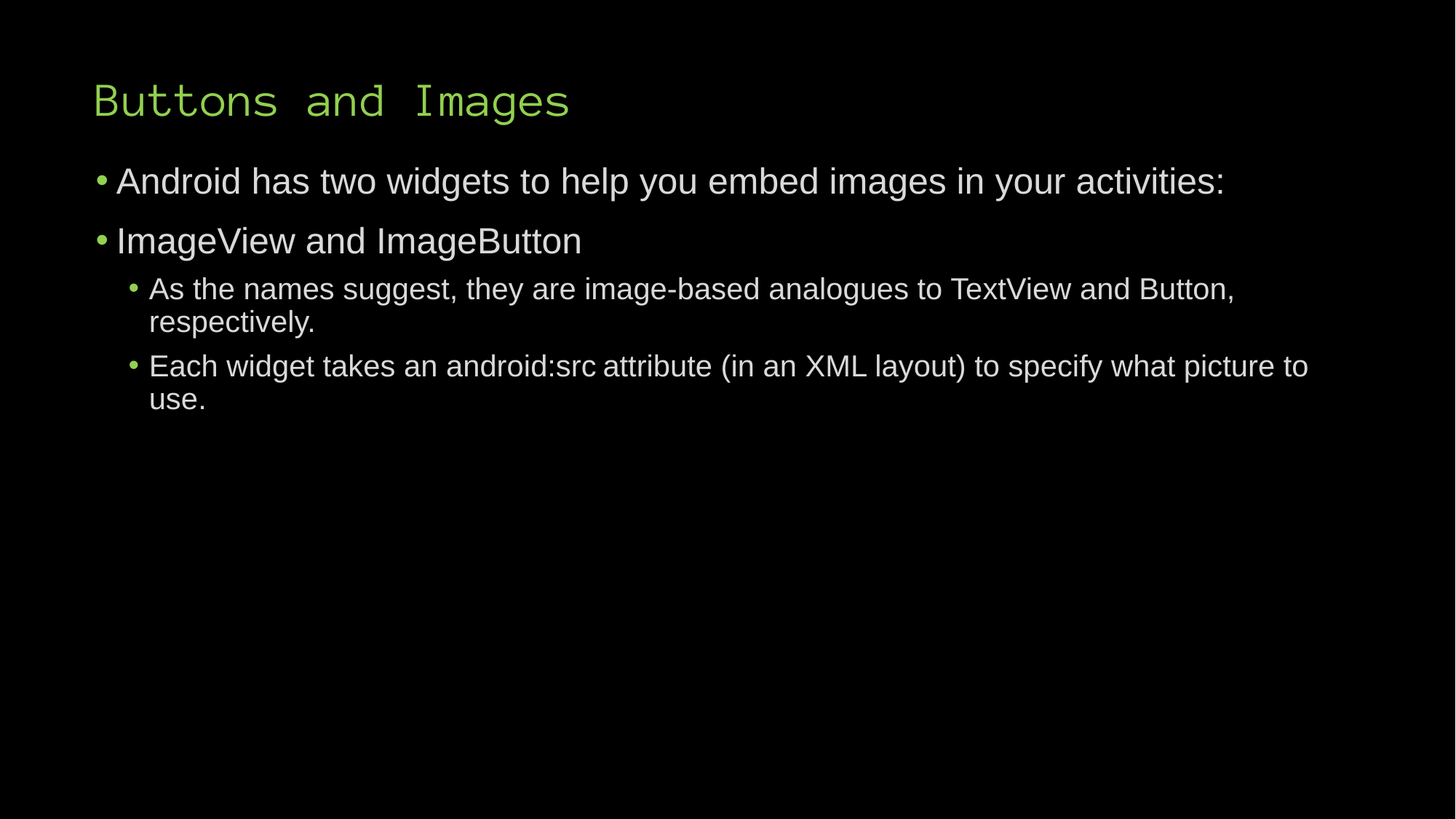

# Buttons and Images
Android has two widgets to help you embed images in your activities:
ImageView and ImageButton
As the names suggest, they are image-based analogues to TextView and Button, respectively.
Each widget takes an android:src attribute (in an XML layout) to specify what picture to use.